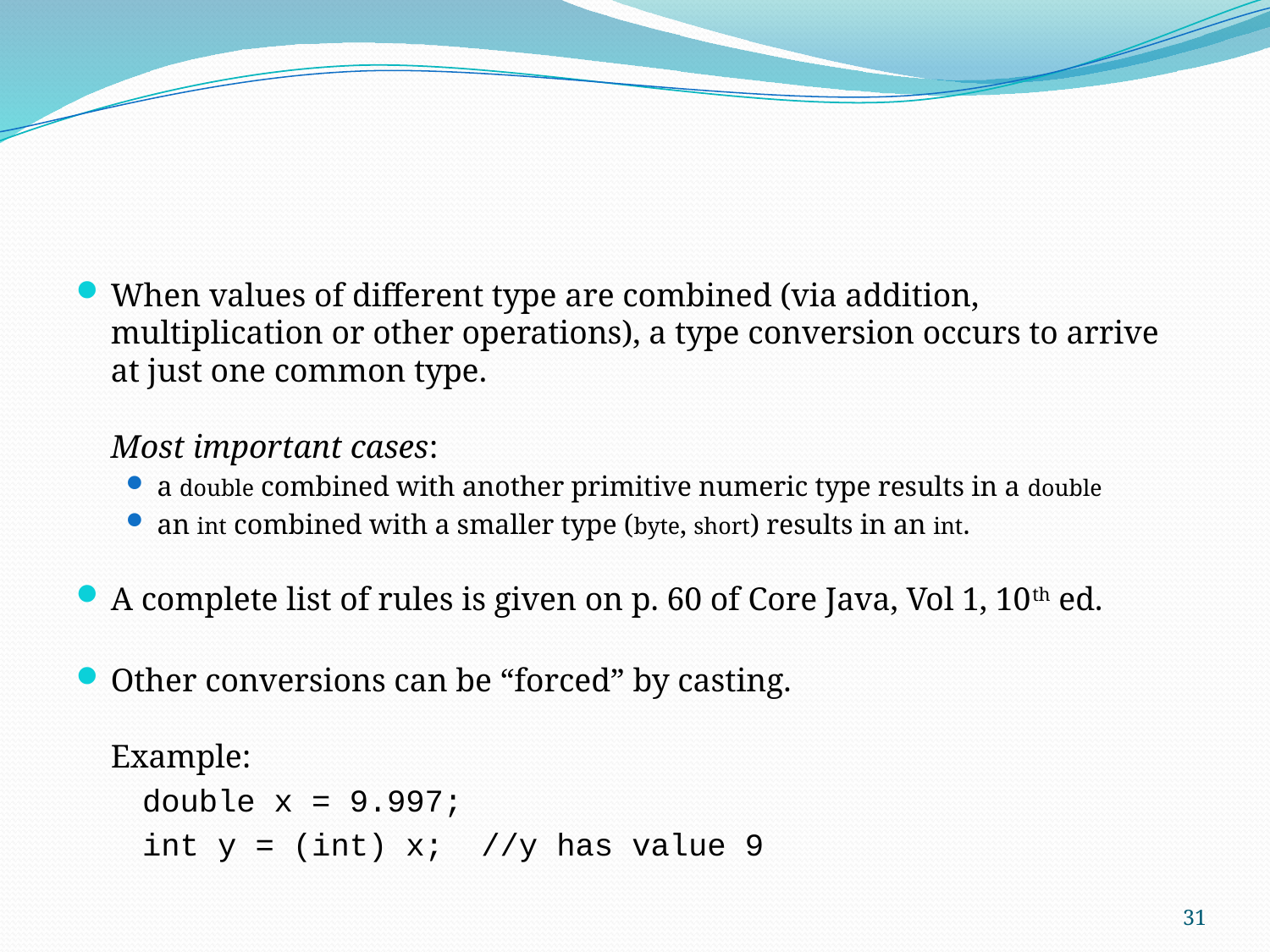

When values of different type are combined (via addition, multiplication or other operations), a type conversion occurs to arrive at just one common type.
Most important cases:
a double combined with another primitive numeric type results in a double
an int combined with a smaller type (byte, short) results in an int.
A complete list of rules is given on p. 60 of Core Java, Vol 1, 10th ed.
Other conversions can be “forced” by casting.
Example:
double x = 9.997;
int y = (int) x;  //y has value 9

31